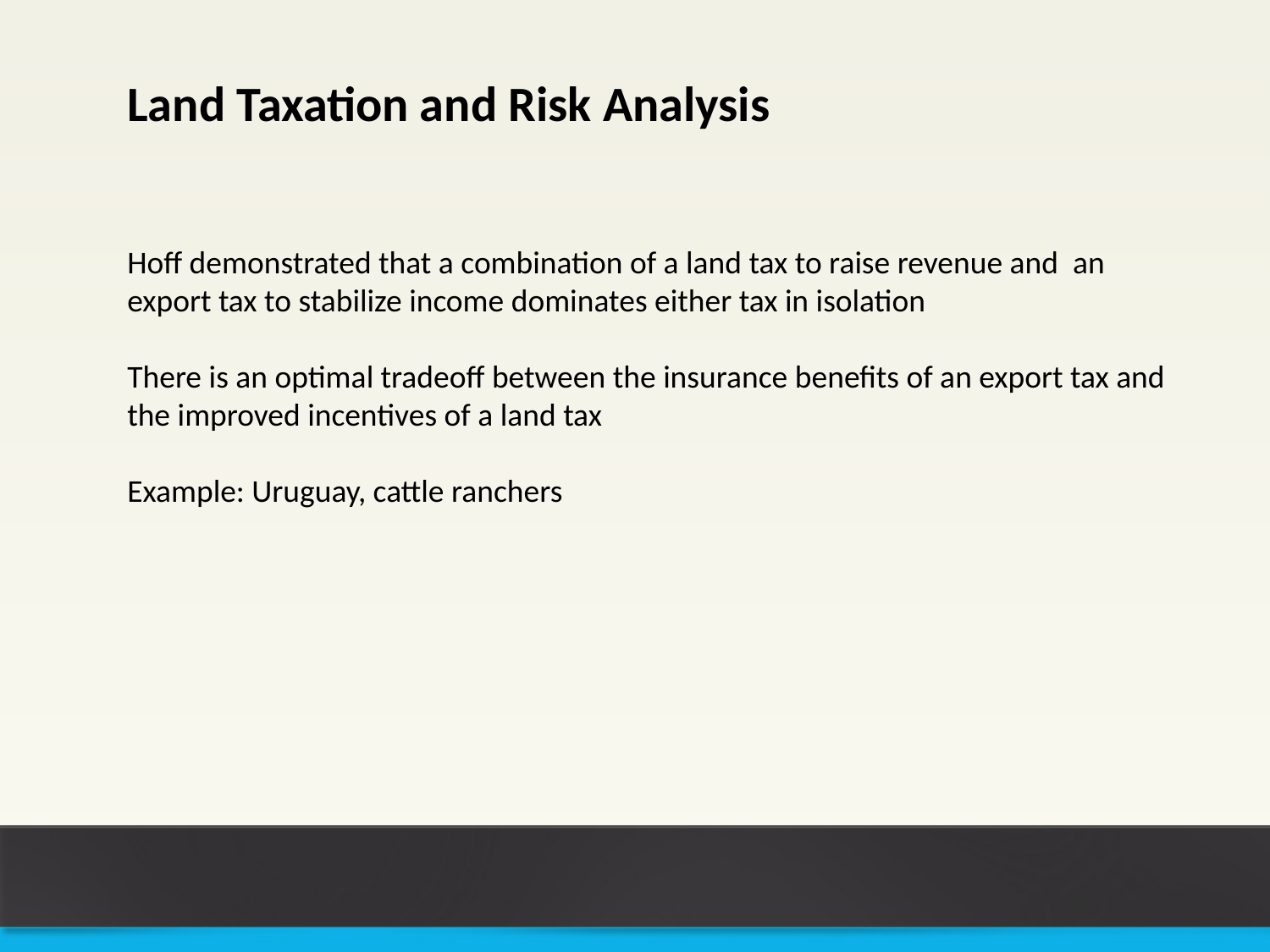

Land Taxation and Risk Analysis
Hoff demonstrated that a combination of a land tax to raise revenue and  an export tax to stabilize income dominates either tax in isolation

There is an optimal tradeoff between the insurance benefits of an export tax and the improved incentives of a land tax

Example: Uruguay, cattle ranchers